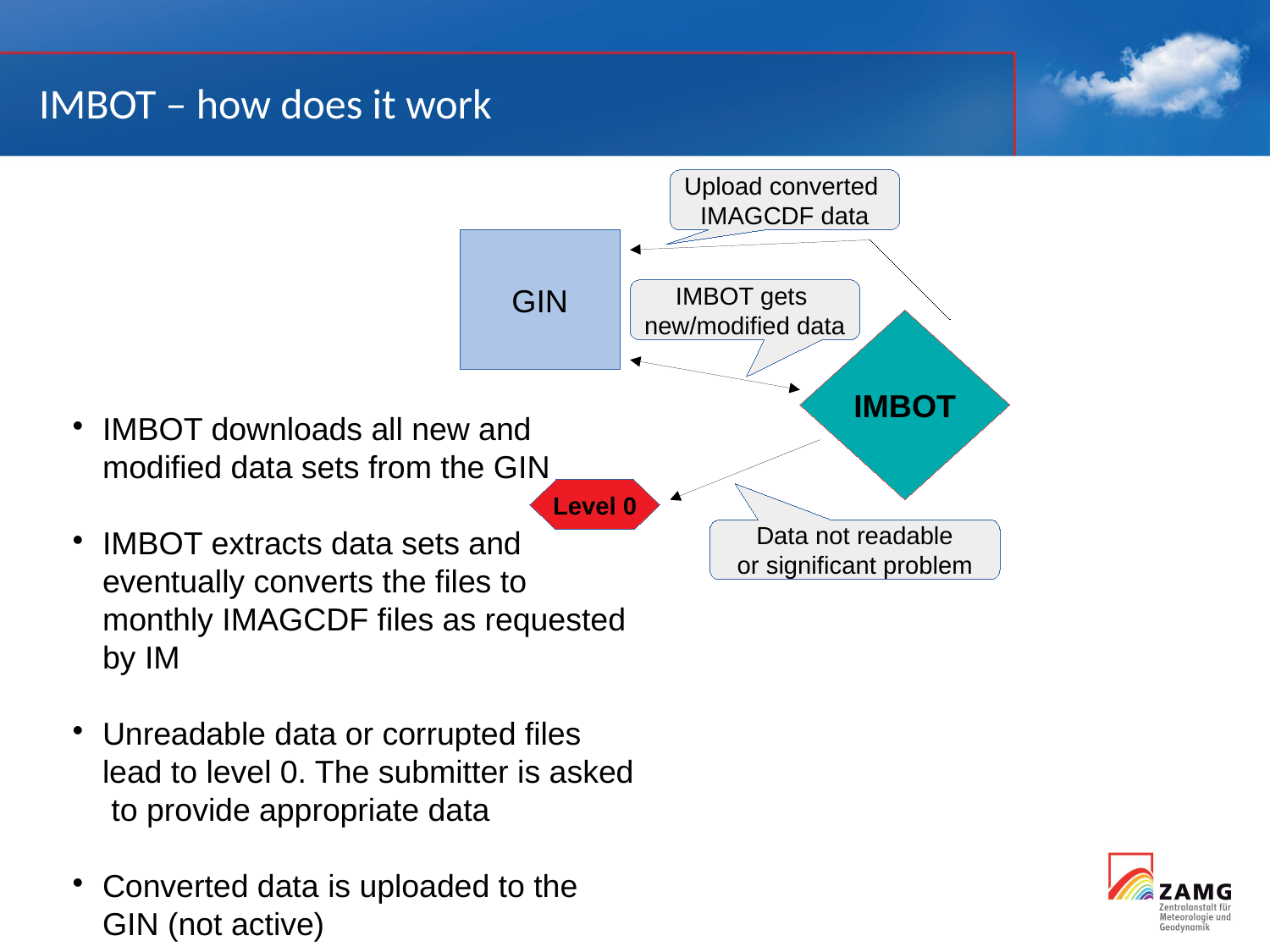

IMBOT – how does it work
Upload converted
IMAGCDF data
GIN

IMBOT gets
new/modified data
IMBOT

IMBOT downloads all new and modified data sets from the GIN

IMBOT extracts data sets and eventually converts the files to monthly IMAGCDF files as requested by IM

Unreadable data or corrupted files lead to level 0. The submitter is asked  to provide appropriate data

Converted data is uploaded to the GIN (not active)

Level 0
Data not readable
or significant problem